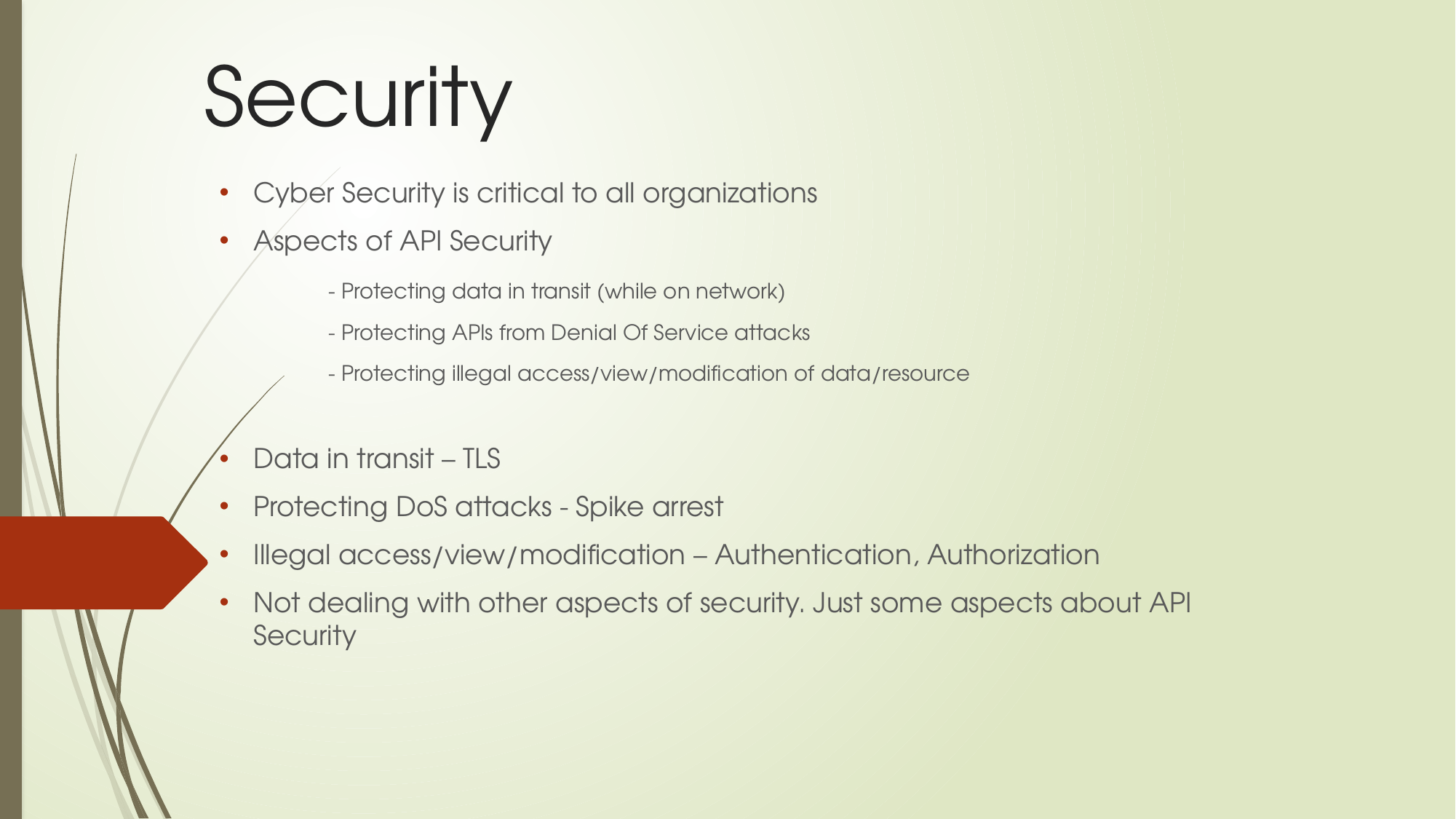

# Security
Cyber Security is critical to all organizations
Aspects of API Security
	- Protecting data in transit (while on network)
	- Protecting APIs from Denial Of Service attacks
	- Protecting illegal access/view/modification of data/resource

Data in transit – TLS
Protecting DoS attacks - Spike arrest
Illegal access/view/modification – Authentication, Authorization
Not dealing with other aspects of security. Just some aspects about API Security